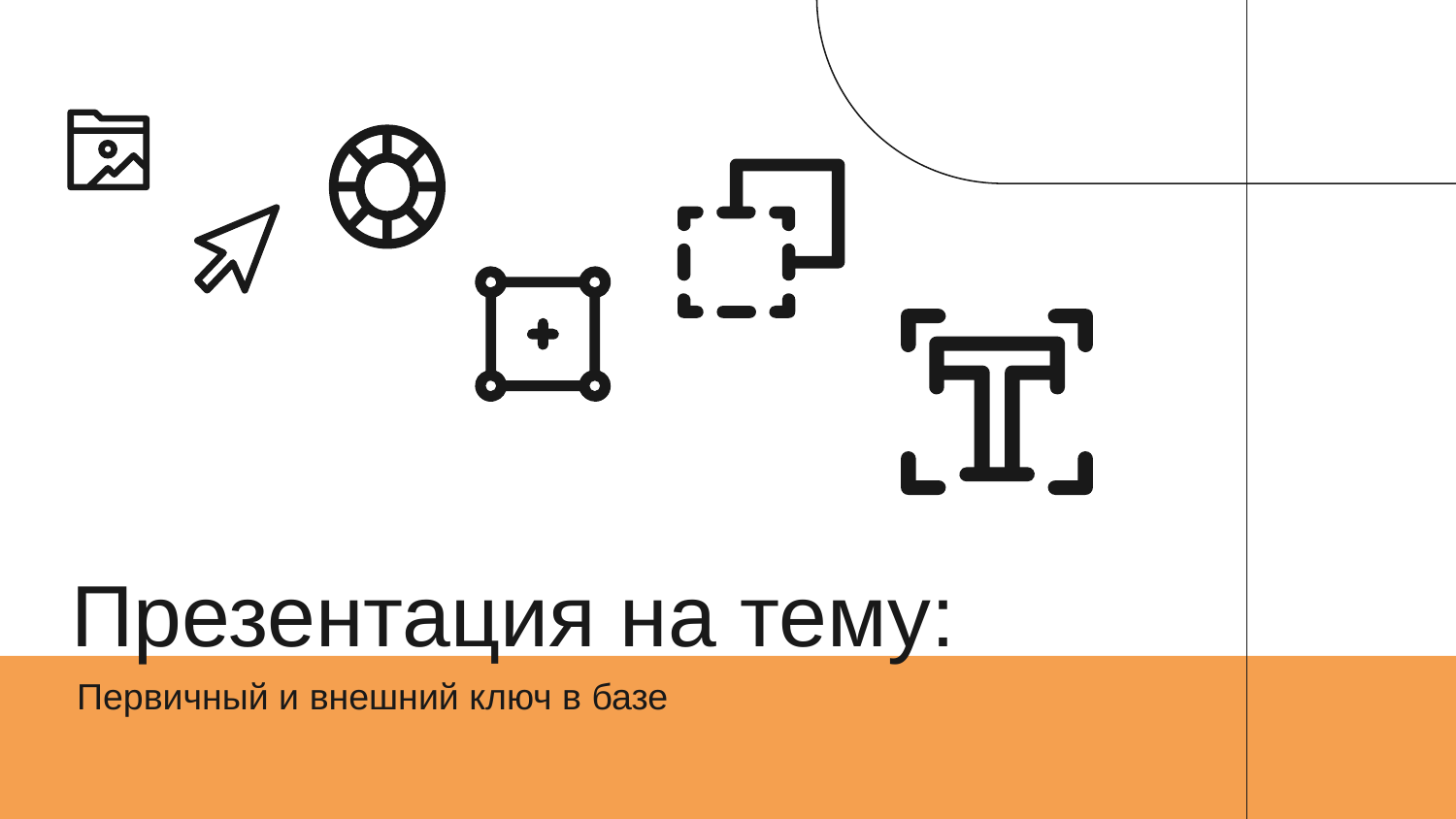

# Презентация на тему:
Первичный и внешний ключ в базе